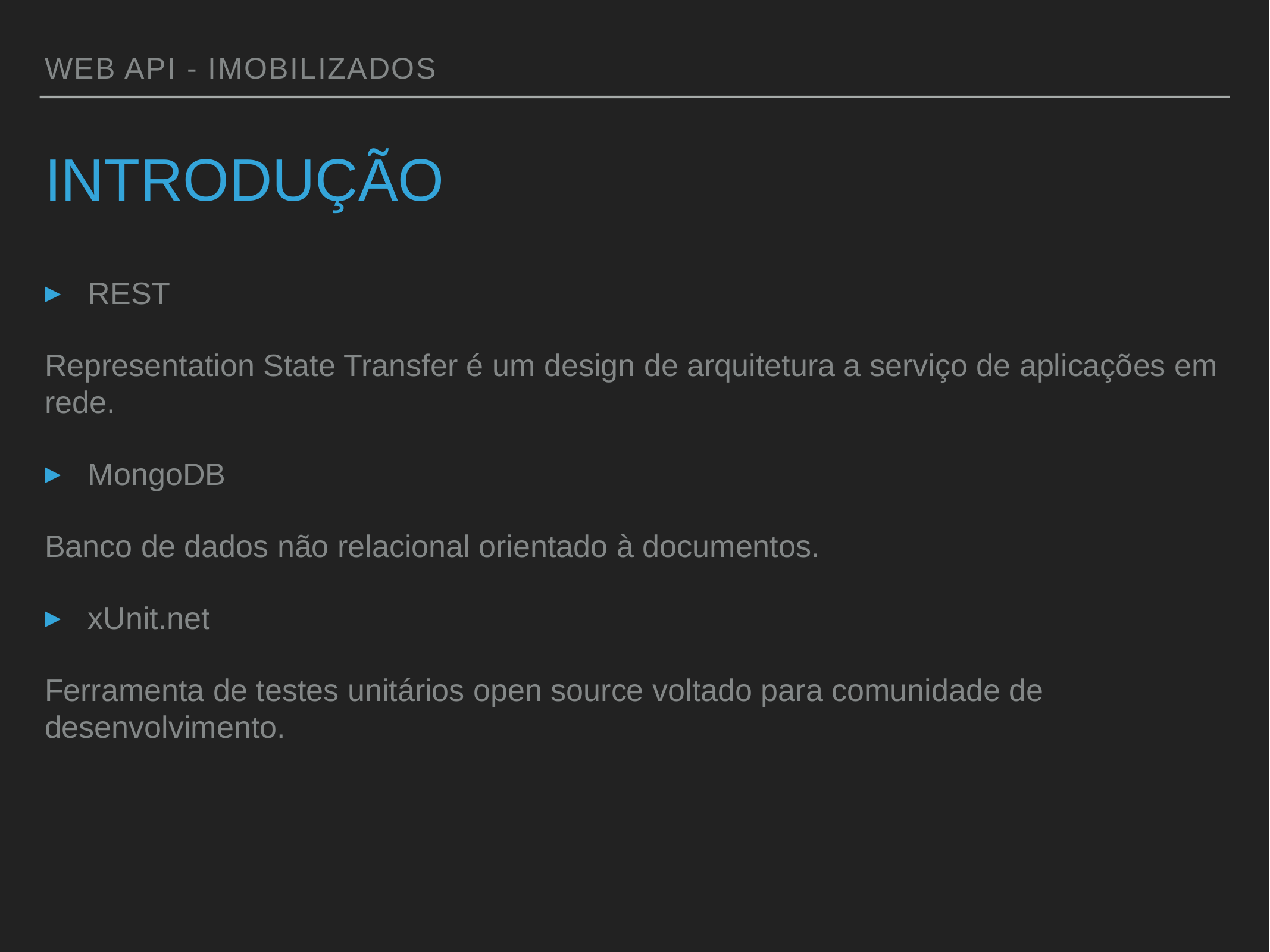

web api - imobilizados
# introdução
REST
Representation State Transfer é um design de arquitetura a serviço de aplicações em rede.
MongoDB
Banco de dados não relacional orientado à documentos.
xUnit.net
Ferramenta de testes unitários open source voltado para comunidade de desenvolvimento.